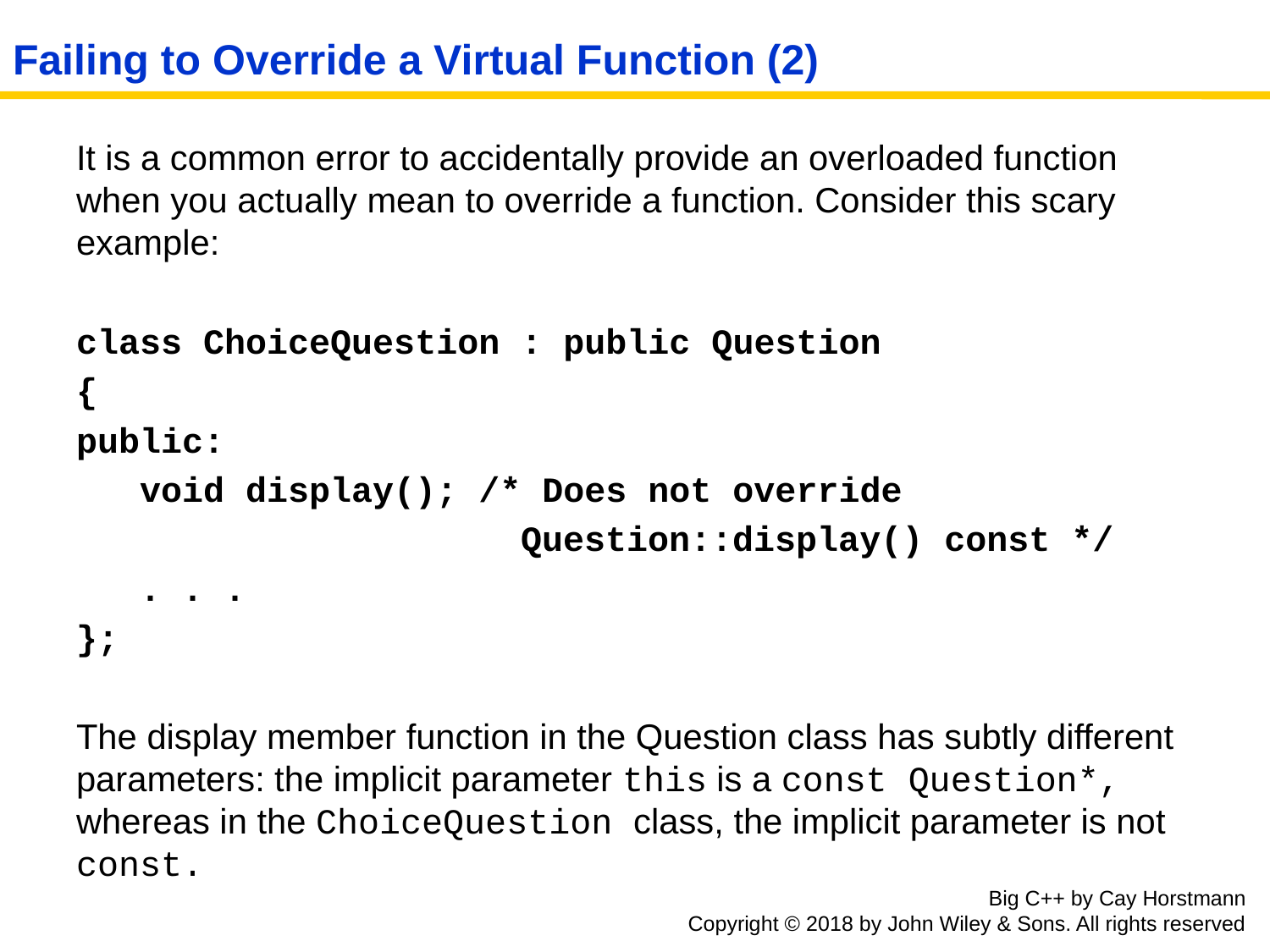

# Failing to Override a Virtual Function (2)
It is a common error to accidentally provide an overloaded function when you actually mean to override a function. Consider this scary example:

class ChoiceQuestion : public Question
{
public:
   void display(); /* Does not override
			   Question::display() const */
   . . .
};

The display member function in the Question class has subtly different parameters: the implicit parameter this is a const Question*, whereas in the ChoiceQuestion class, the implicit parameter is not const.
Big C++ by Cay Horstmann
Copyright © 2018 by John Wiley & Sons. All rights reserved